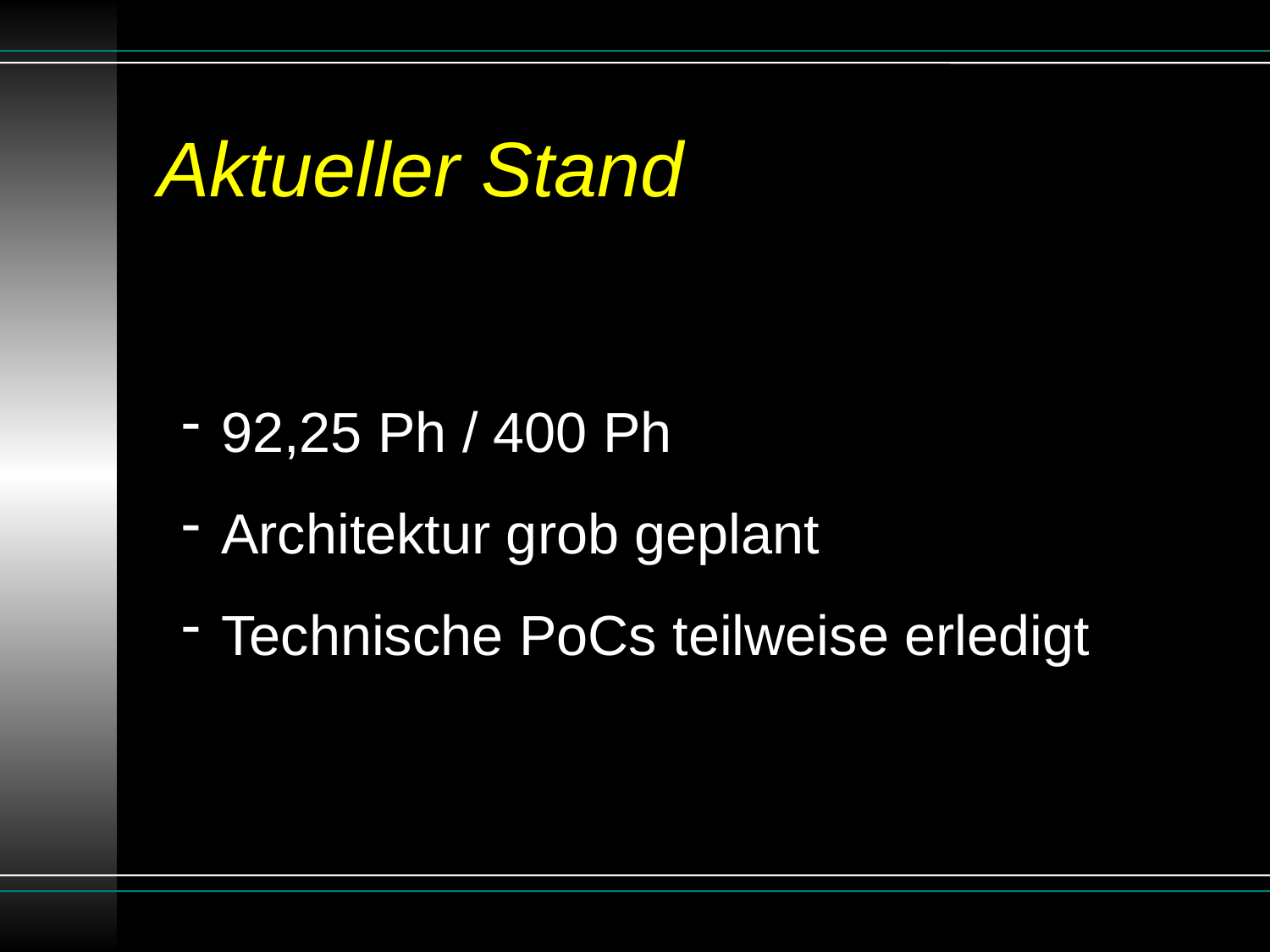

# Aktueller Stand
92,25 Ph / 400 Ph
Architektur grob geplant
Technische PoCs teilweise erledigt